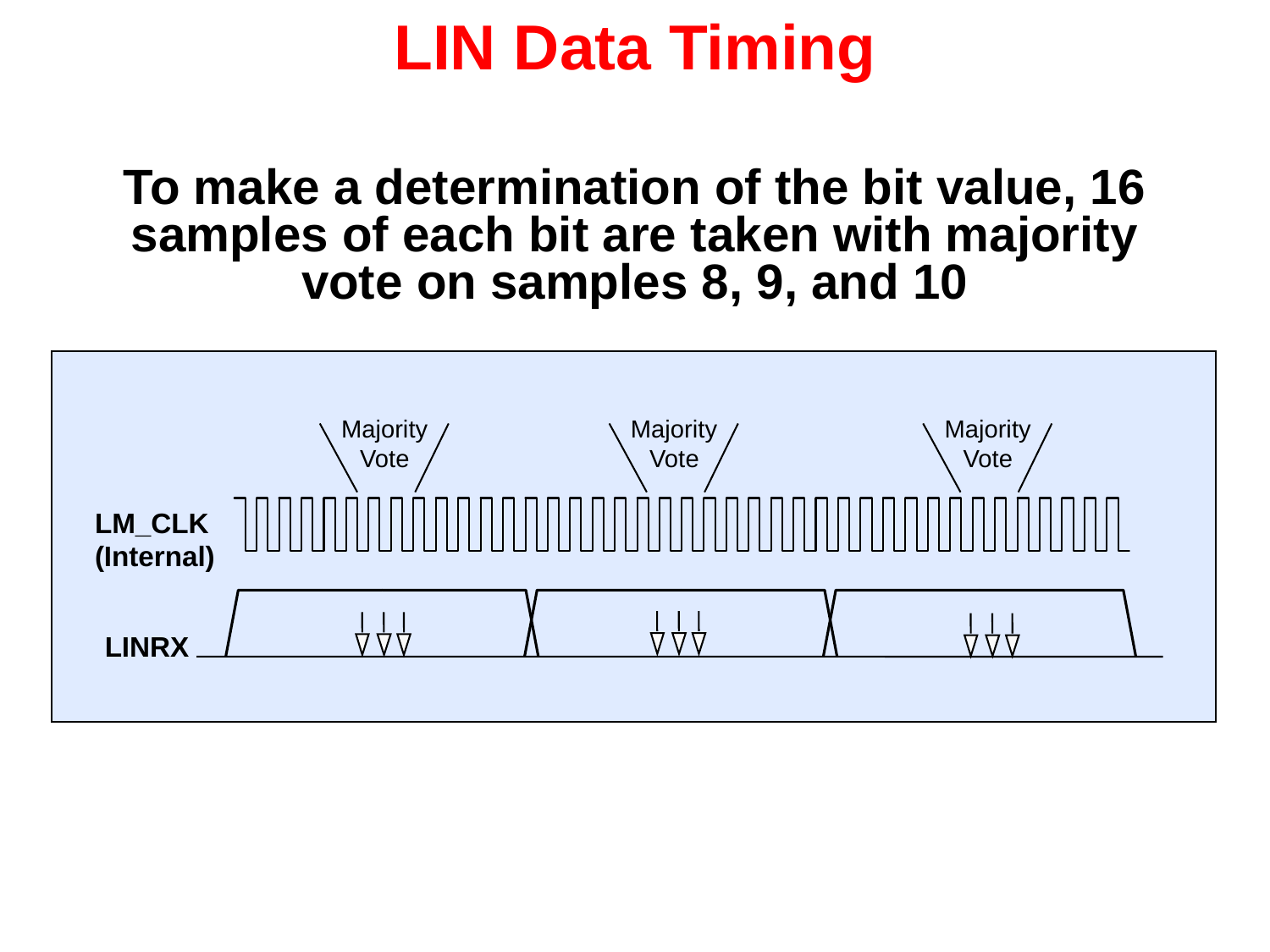

# LIN Data Timing
To make a determination of the bit value, 16 samples of each bit are taken with majority vote on samples 8, 9, and 10

Majority
Vote

LM_CLK
(Internal)

LINRX
Majority
Vote
Majority
Vote